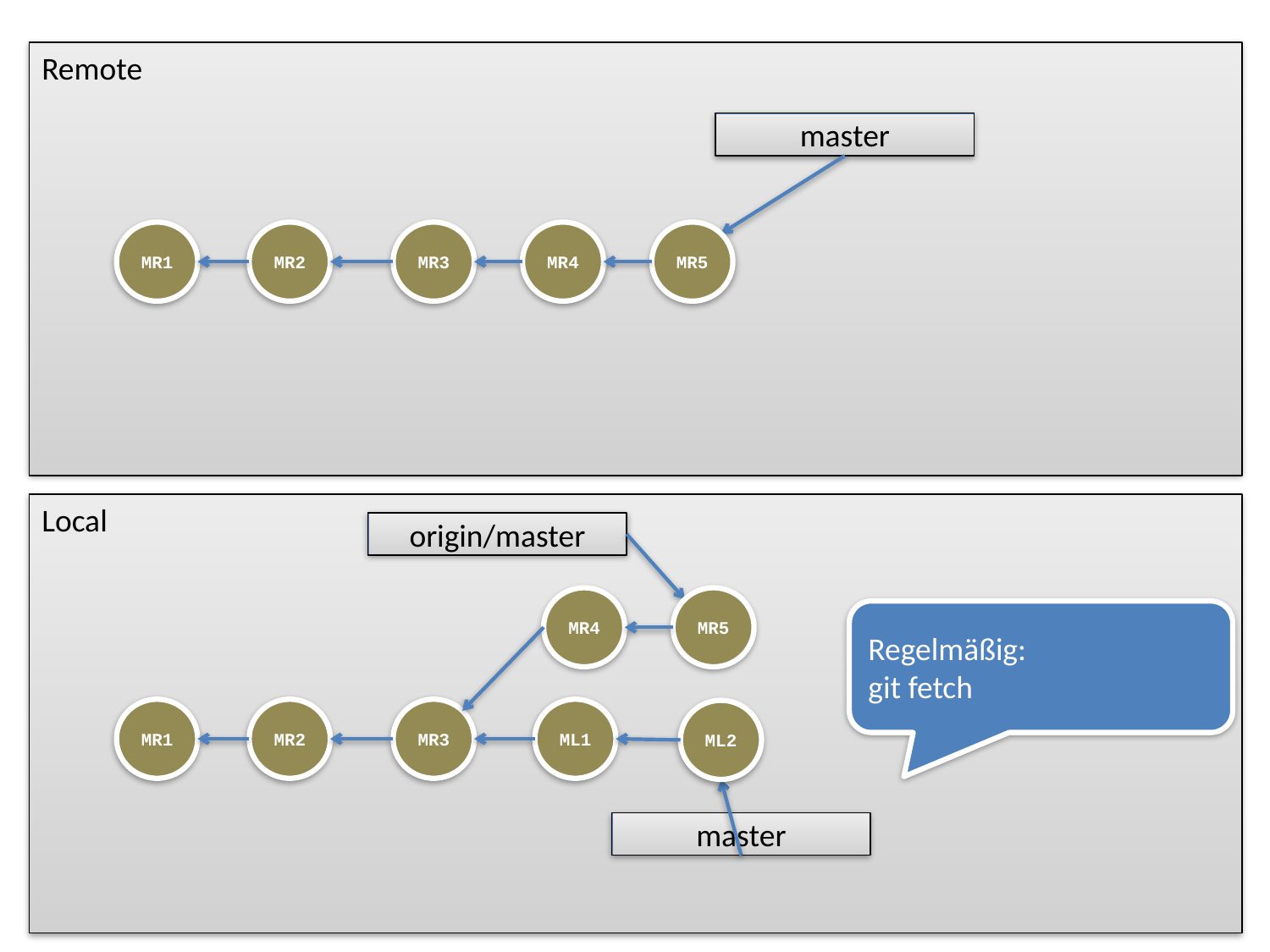

master
MR1
MR2
MR3
MR4
MR5
origin/master
MR4
MR5
Regelmäßig:
git fetch
MR1
MR2
MR3
ML1
ML2
master